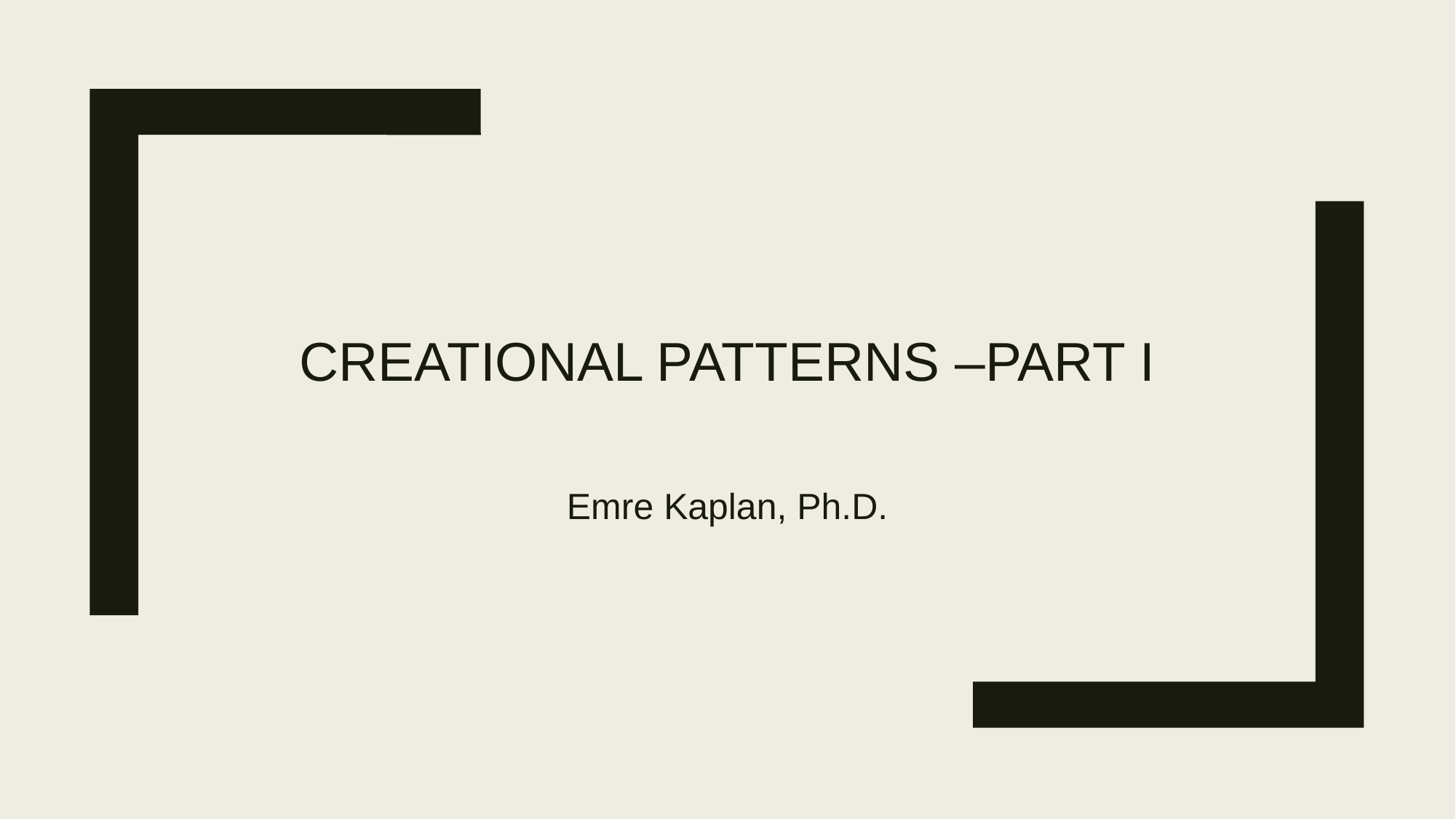

# Creational Patterns –Part I
Emre Kaplan, Ph.D.